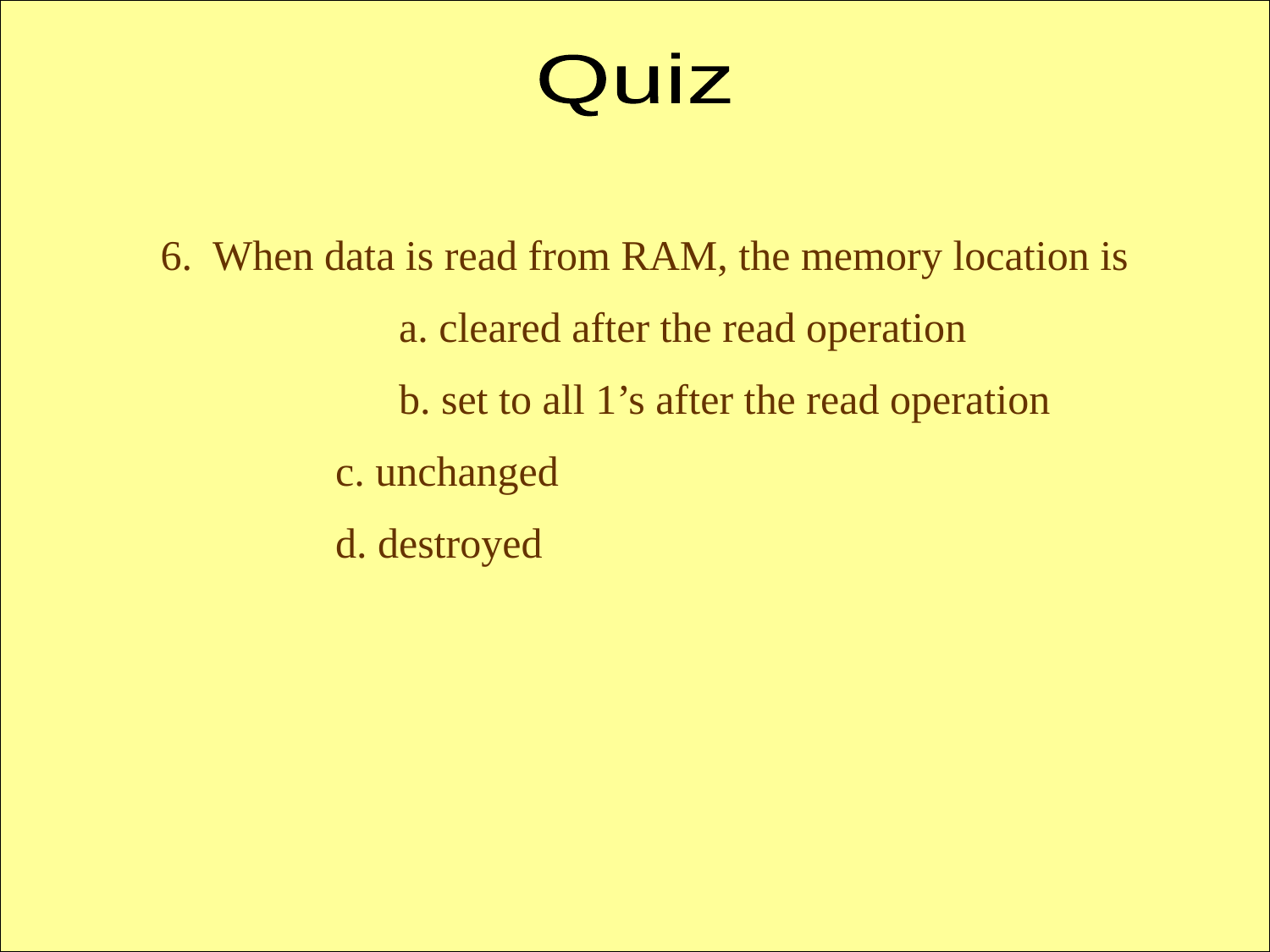

Quiz
6.  When data is read from RAM, the memory location is
 		a. cleared after the read operation
 		b. set to all 1’s after the read operation
 		c. unchanged
 		d. destroyed